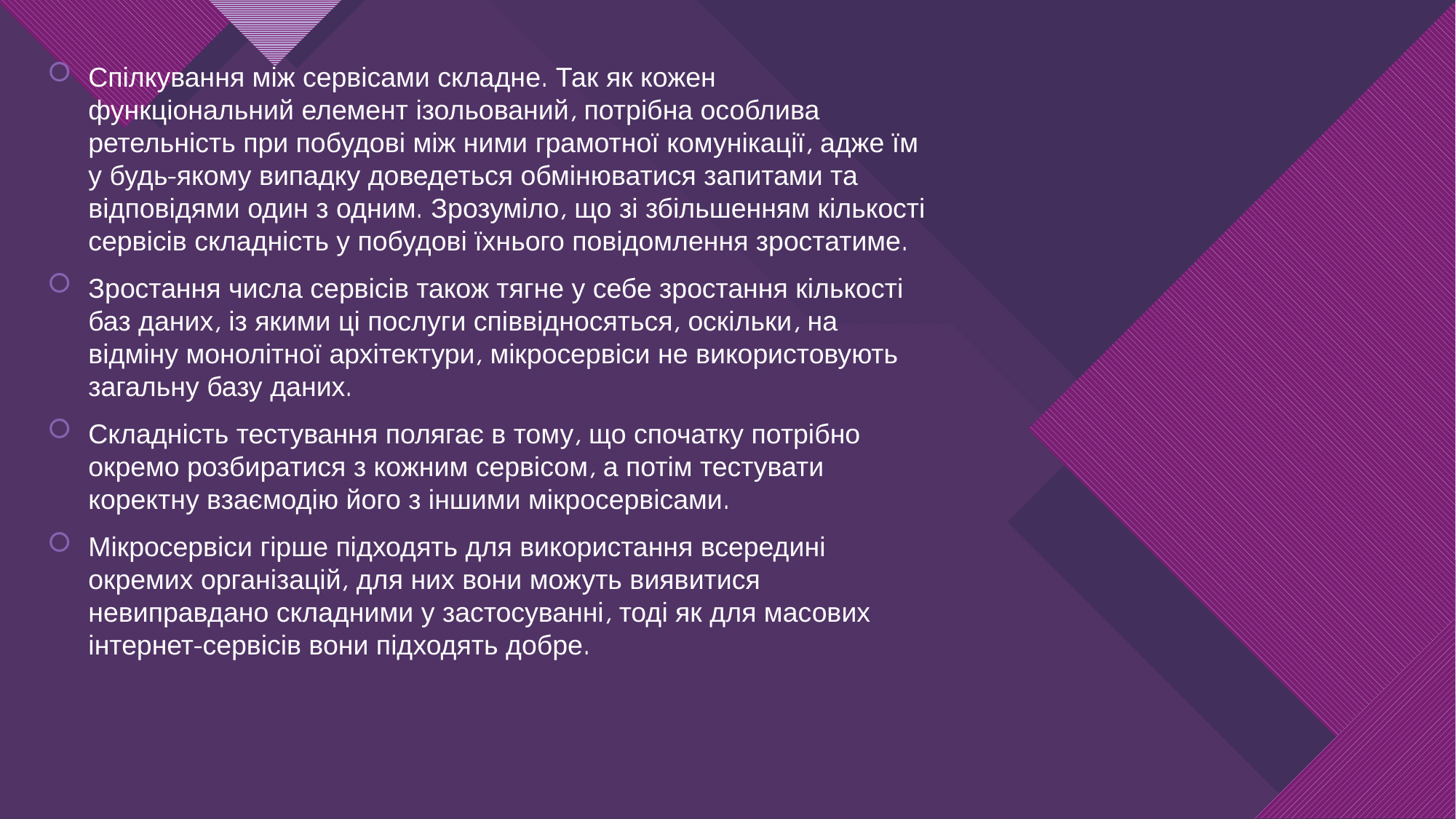

Спілкування між сервісами складне. Так як кожен функціональний елемент ізольований, потрібна особлива ретельність при побудові між ними грамотної комунікації, адже їм у будь-якому випадку доведеться обмінюватися запитами та відповідями один з одним. Зрозуміло, що зі збільшенням кількості сервісів складність у побудові їхнього повідомлення зростатиме.
Зростання числа сервісів також тягне у себе зростання кількості баз даних, із якими ці послуги співвідносяться, оскільки, на відміну монолітної архітектури, мікросервіси не використовують загальну базу даних.
Складність тестування полягає в тому, що спочатку потрібно окремо розбиратися з кожним сервісом, а потім тестувати коректну взаємодію його з іншими мікросервісами.
Мікросервіси гірше підходять для використання всередині окремих організацій, для них вони можуть виявитися невиправдано складними у застосуванні, тоді як для масових інтернет-сервісів вони підходять добре.